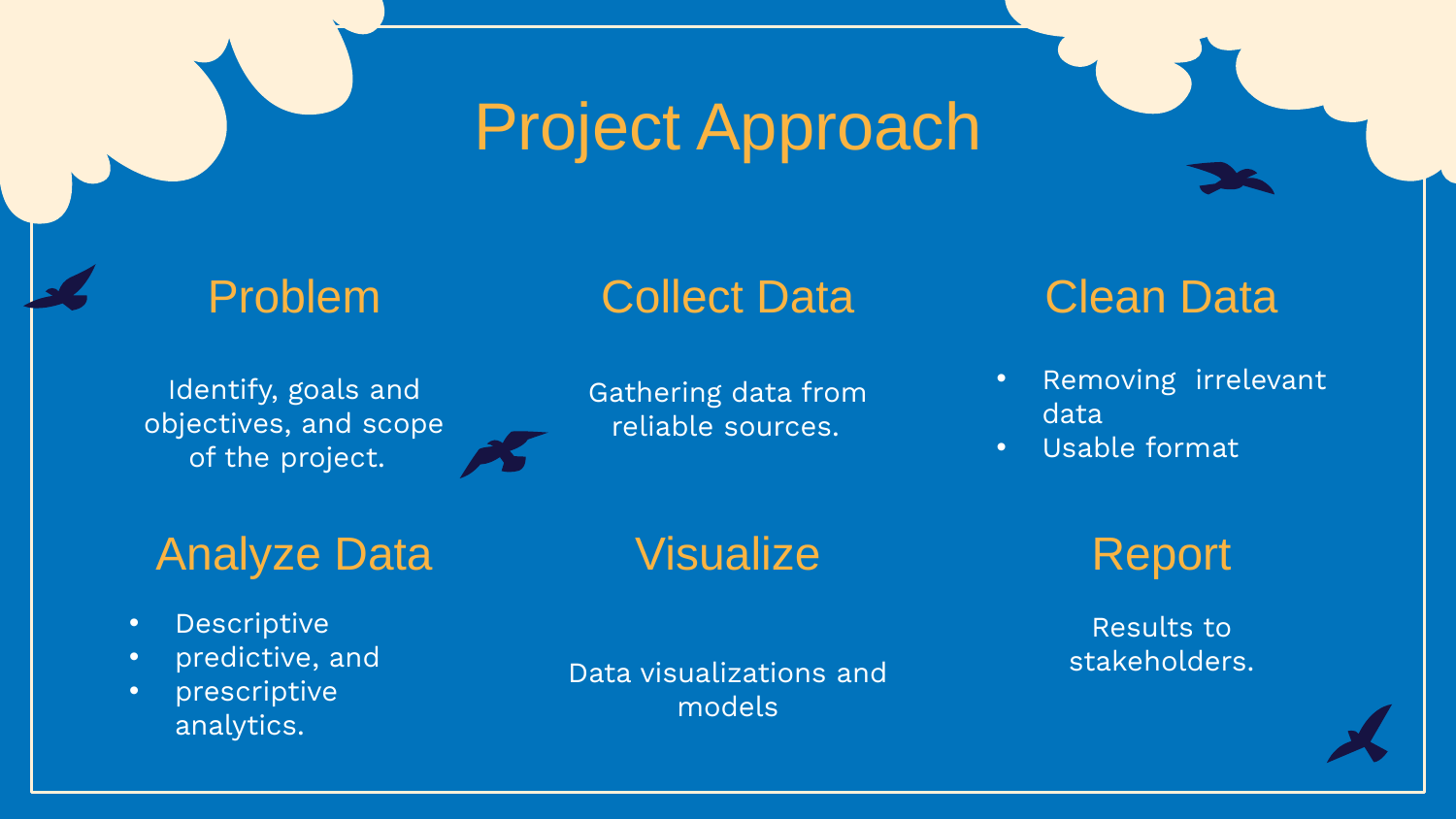

Project Approach
# Problem
Collect Data
Clean Data
Identify, goals and objectives, and scope of the project.
Gathering data from reliable sources.
Removing  irrelevant data
Usable format
Analyze Data
Visualize
Report
Descriptive
predictive, and
prescriptive analytics.
Results to stakeholders.
Data visualizations and models